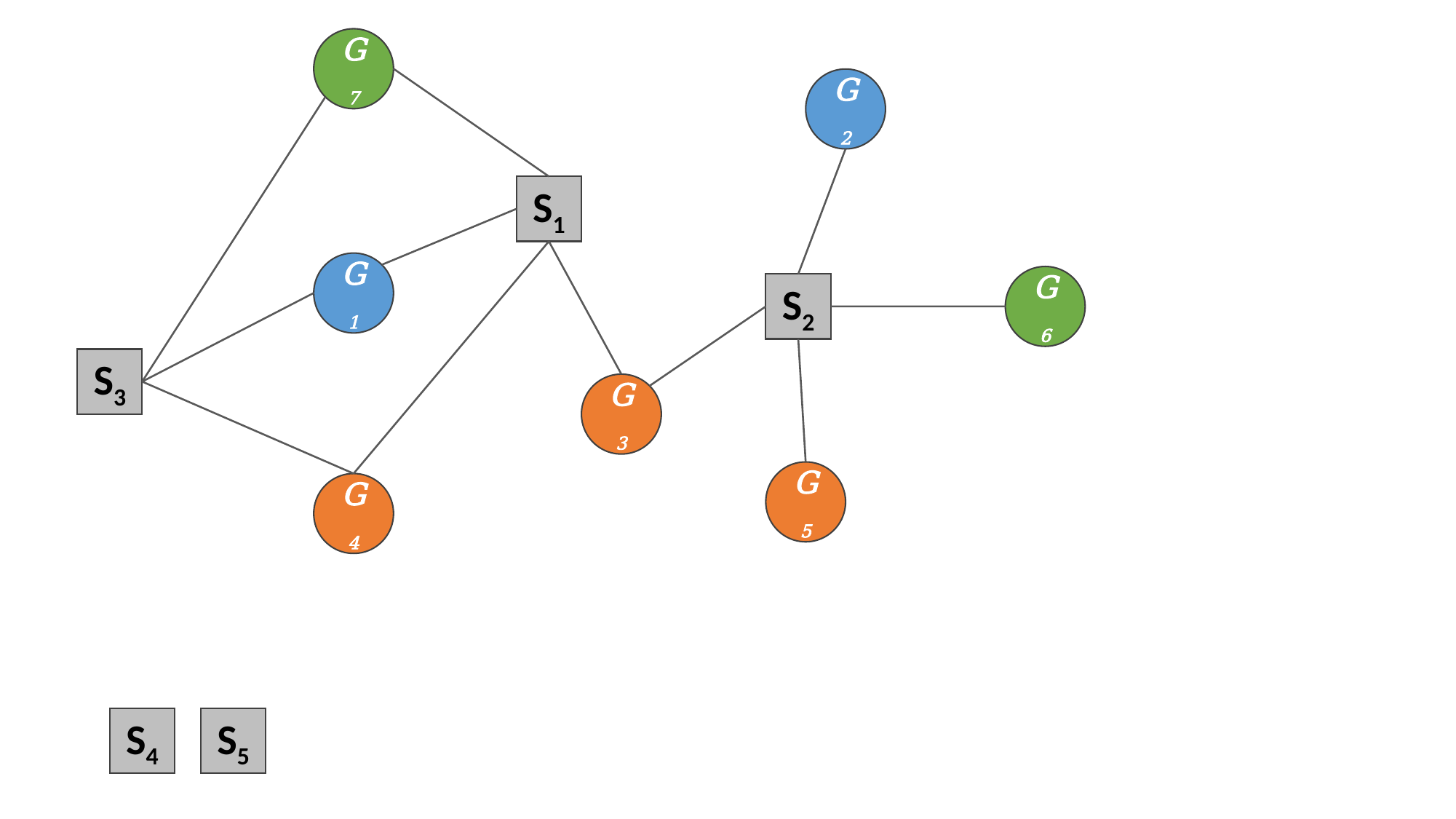

G7
G2
S1
G1
G6
S2
S3
G3
G5
G4
S4
S5